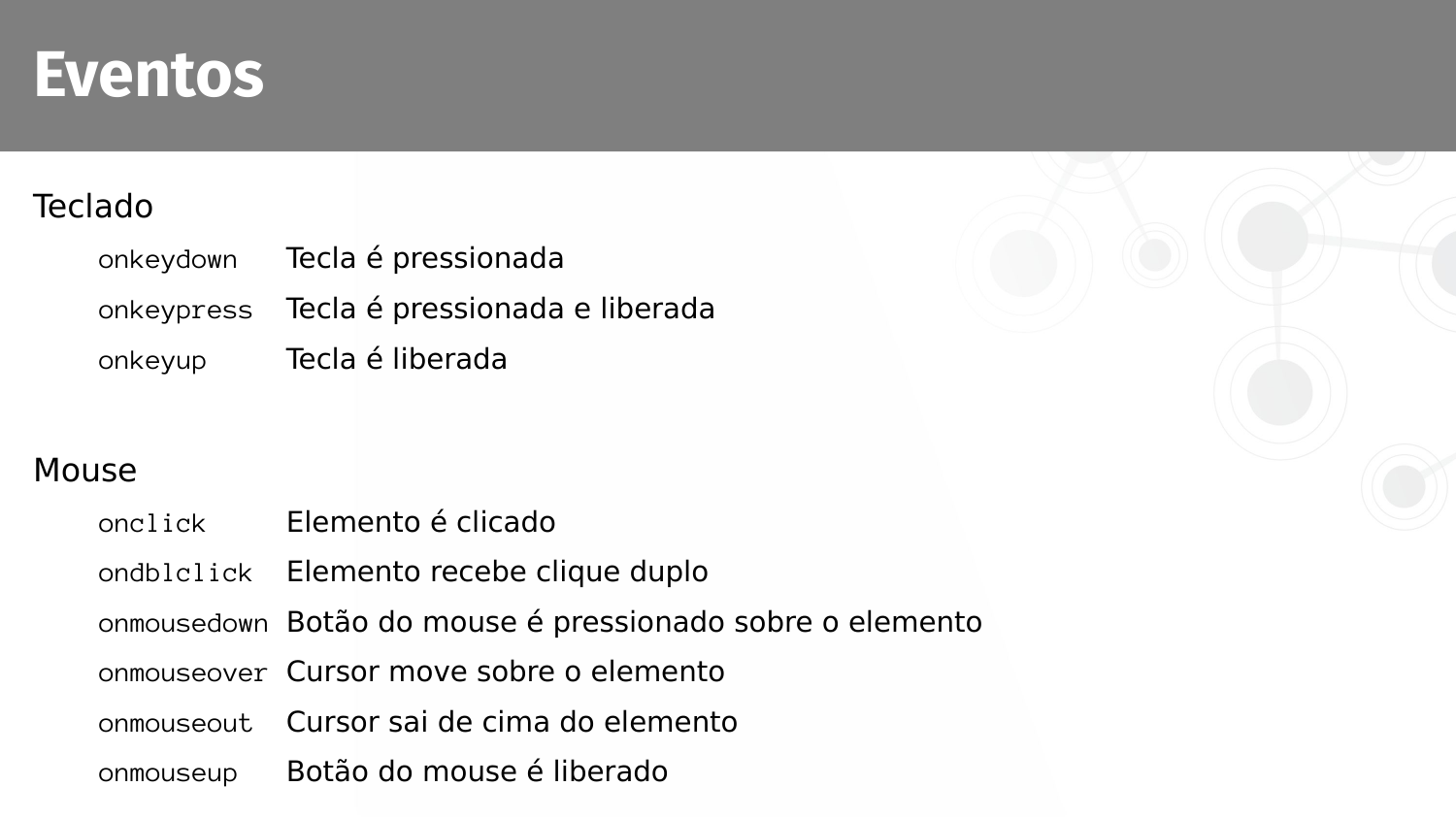

# Eventos
Teclado
onkeydown		Tecla é pressionada
onkeypress		Tecla é pressionada e liberada
onkeyup		Tecla é liberada

Mouse
onclick		Elemento é clicado
ondblclick		Elemento recebe clique duplo
onmousedown		Botão do mouse é pressionado sobre o elemento
onmouseover		Cursor move sobre o elemento
onmouseout		Cursor sai de cima do elemento
onmouseup		Botão do mouse é liberado